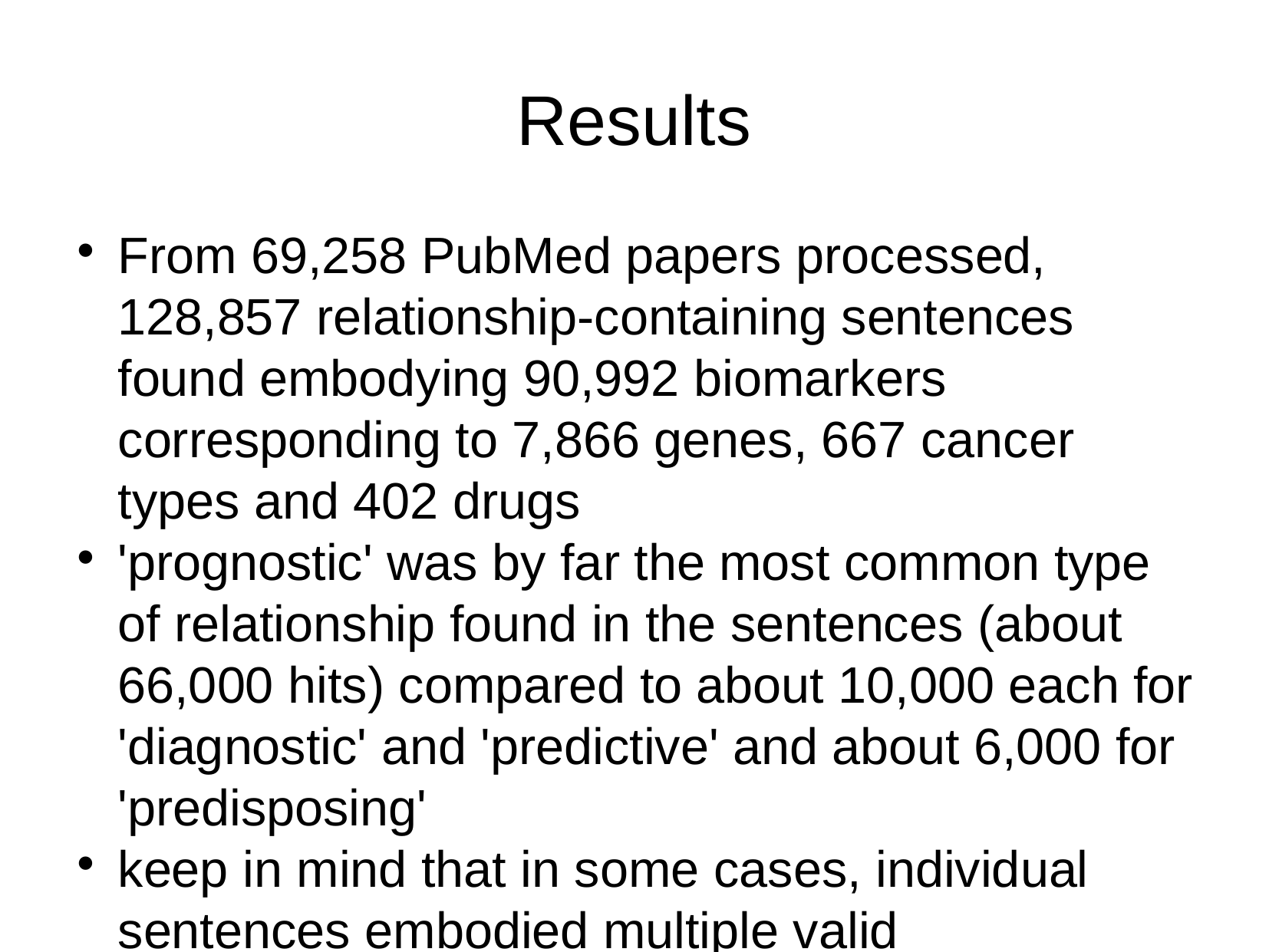

Results
From 69,258 PubMed papers processed, 128,857 relationship-containing sentences found embodying 90,992 biomarkers corresponding to 7,866 genes, 667 cancer types and 402 drugs
'prognostic' was by far the most common type of relationship found in the sentences (about 66,000 hits) compared to about 10,000 each for 'diagnostic' and 'predictive' and about 6,000 for 'predisposing'
keep in mind that in some cases, individual sentences embodied multiple valid relationships, and in other cases, many distinct sentences embodied the same relationship (eg 725 times for BRCA1)